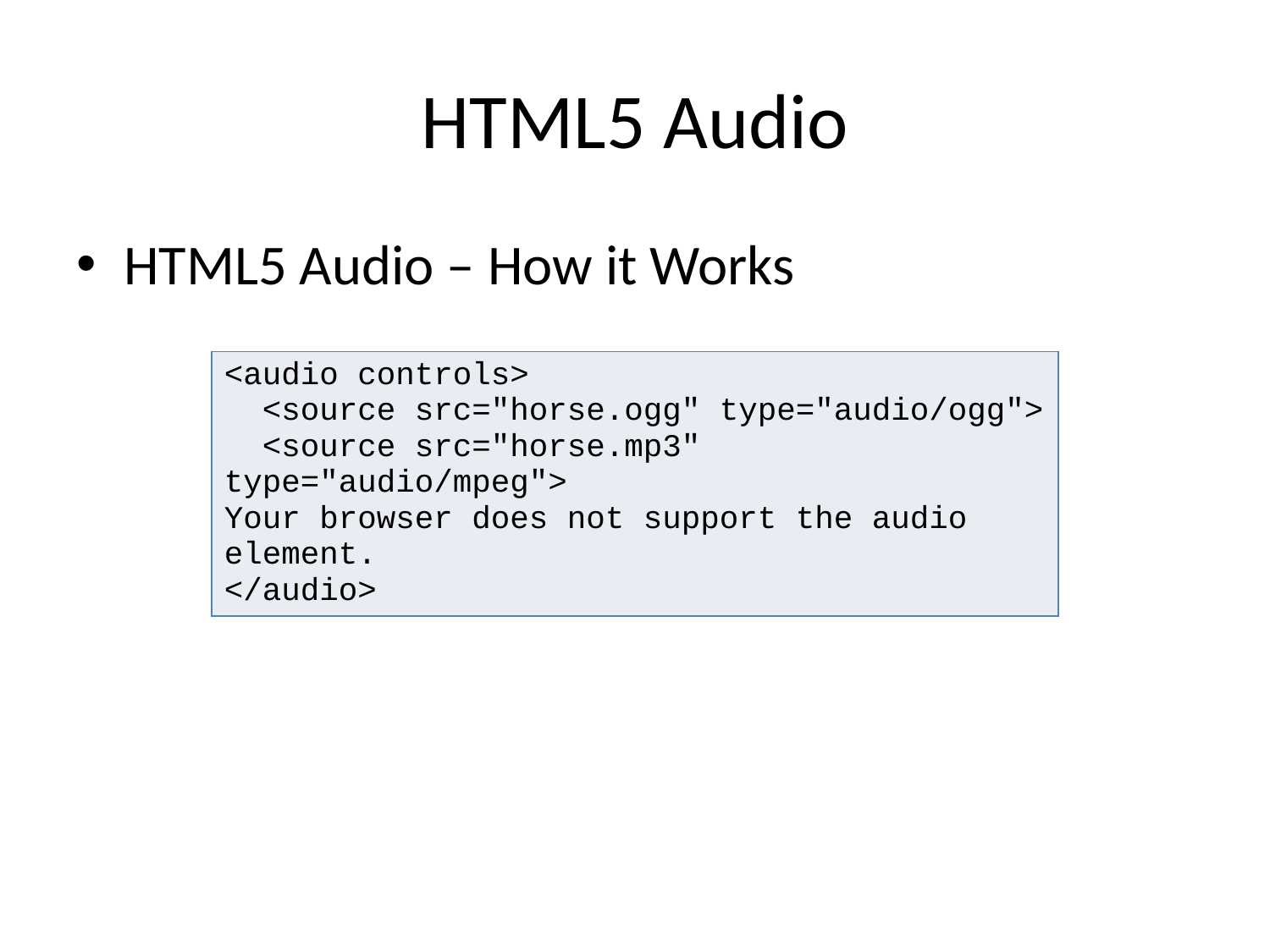

# HTML5 Audio
HTML5 Audio – How it Works

| <audio controls> <source src="horse.ogg" type="audio/ogg"> <source src="horse.mp3" type="audio/mpeg"> Your browser does not support the audio element. </audio> |
| --- |